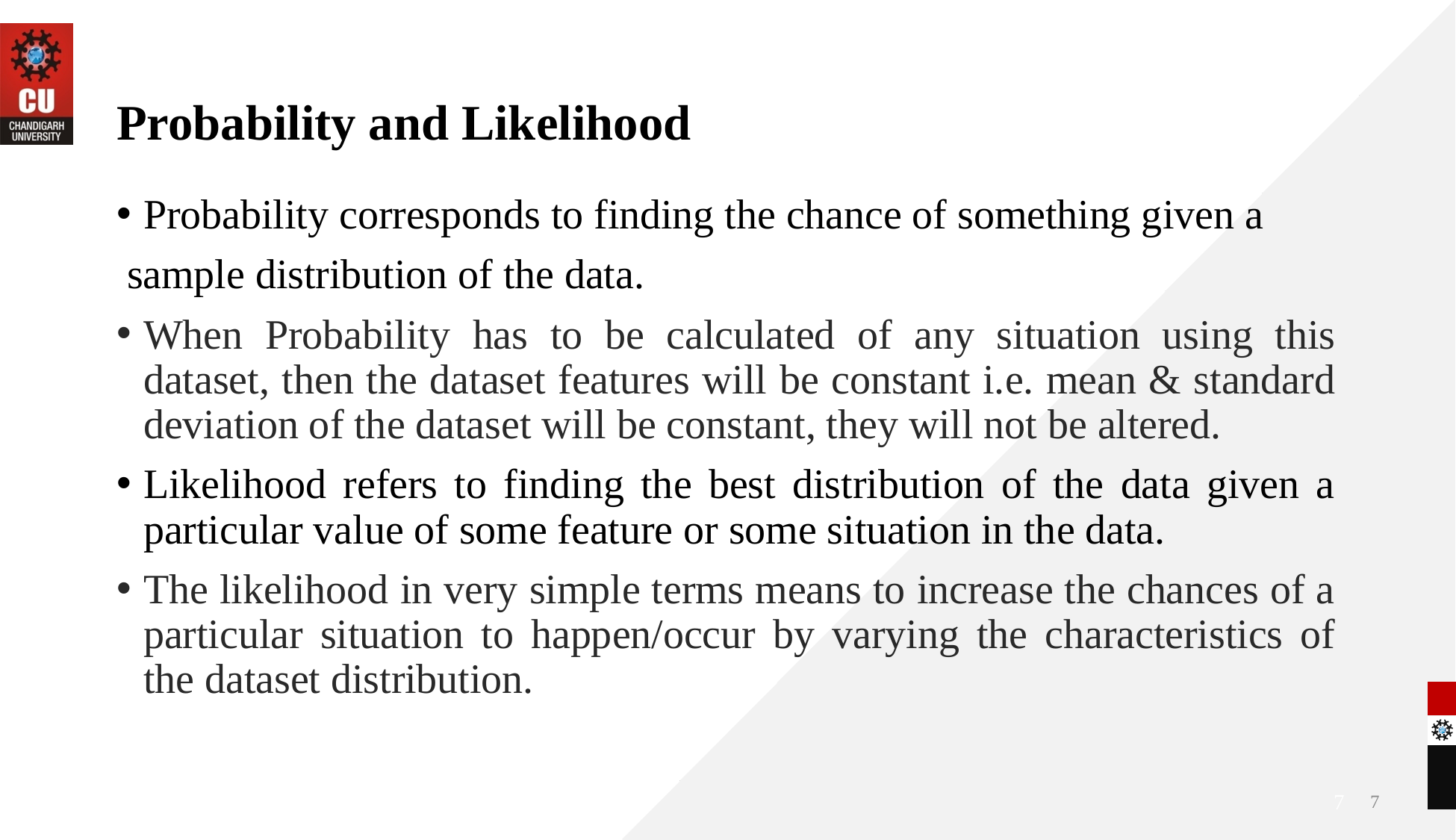

# Probability and Likelihood
Probability corresponds to finding the chance of something given a
 sample distribution of the data.
When Probability has to be calculated of any situation using this dataset, then the dataset features will be constant i.e. mean & standard deviation of the dataset will be constant, they will not be altered.
Likelihood refers to finding the best distribution of the data given a particular value of some feature or some situation in the data.
The likelihood in very simple terms means to increase the chances of a particular situation to happen/occur by varying the characteristics of the dataset distribution.

7
7